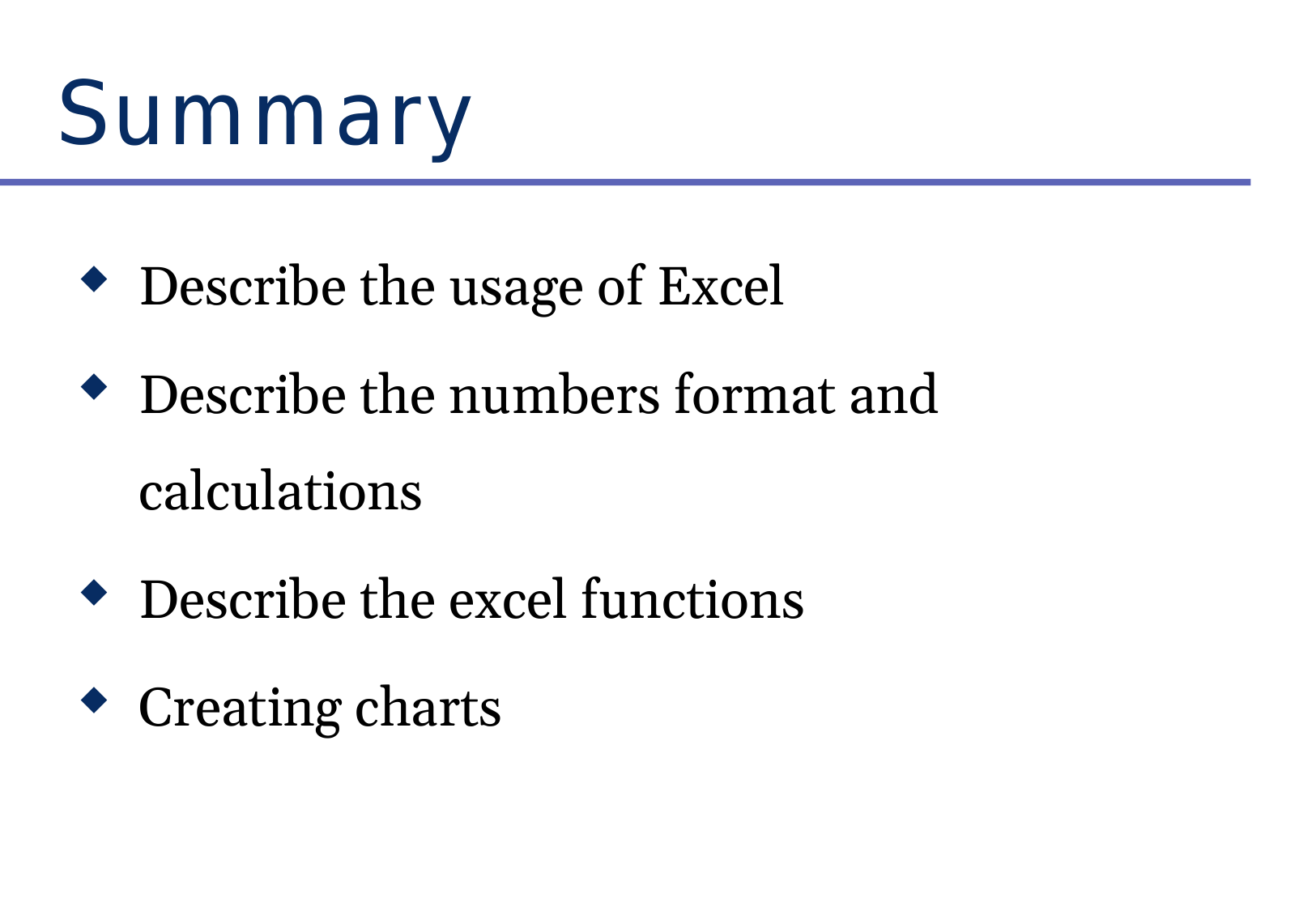

# Summary
Describe the usage of Excel
Describe the numbers format and calculations
Describe the excel functions
Creating charts